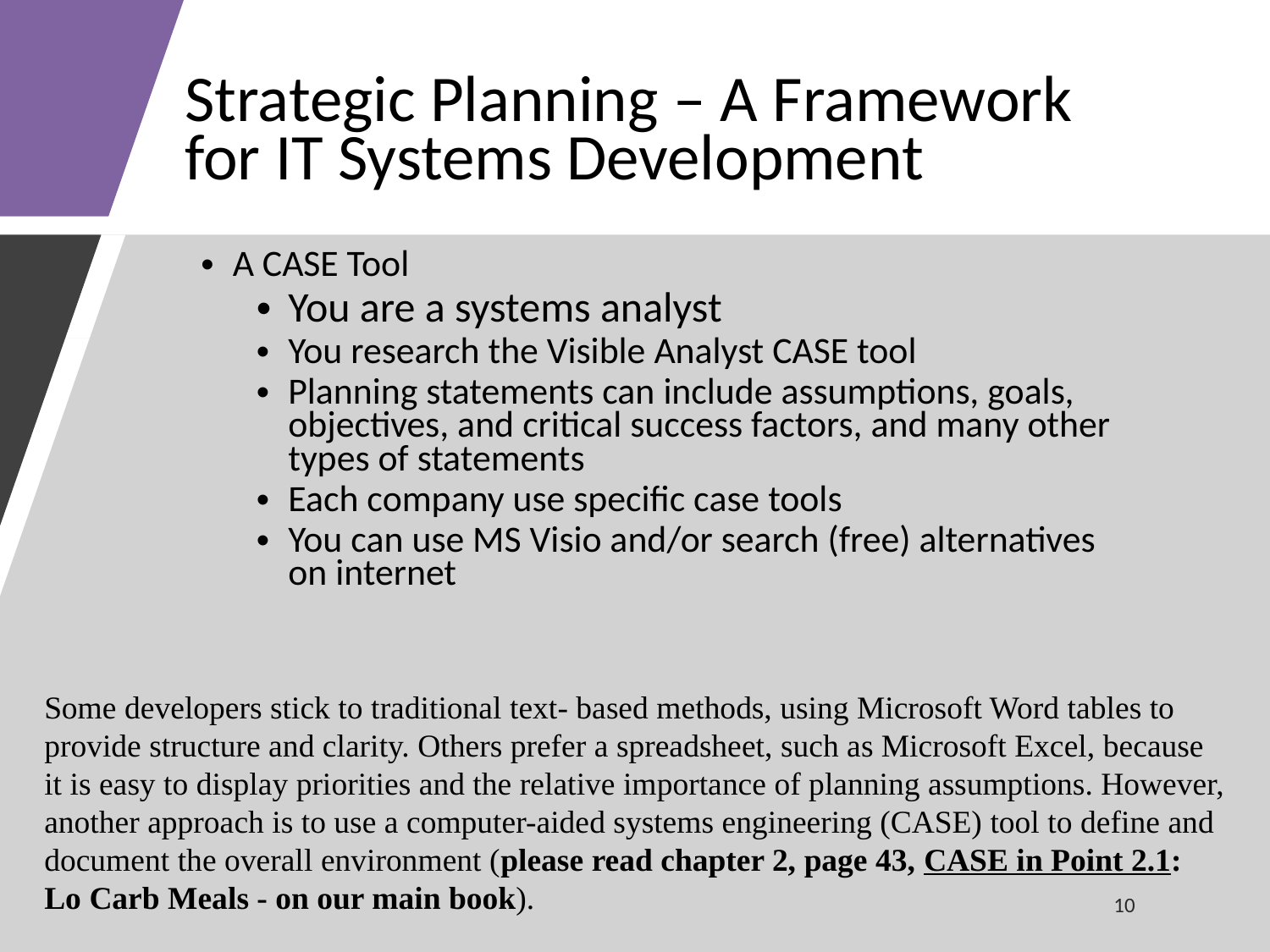

# Strategic Planning – A Framework for IT Systems Development

A CASE Tool
You are a systems analyst
You research the Visible Analyst CASE tool
Planning statements can include assumptions, goals, objectives, and critical success factors, and many other types of statements
Each company use specific case tools
You can use MS Visio and/or search (free) alternatives on internet
Some developers stick to traditional text- based methods, using Microsoft Word tables to provide structure and clarity. Others prefer a spreadsheet, such as Microsoft Excel, because it is easy to display priorities and the relative importance of planning assumptions. However, another approach is to use a computer-aided systems engineering (CASE) tool to define and document the overall environment (please read chapter 2, page 43, CASE in Point 2.1: Lo Carb Meals - on our main book).
10